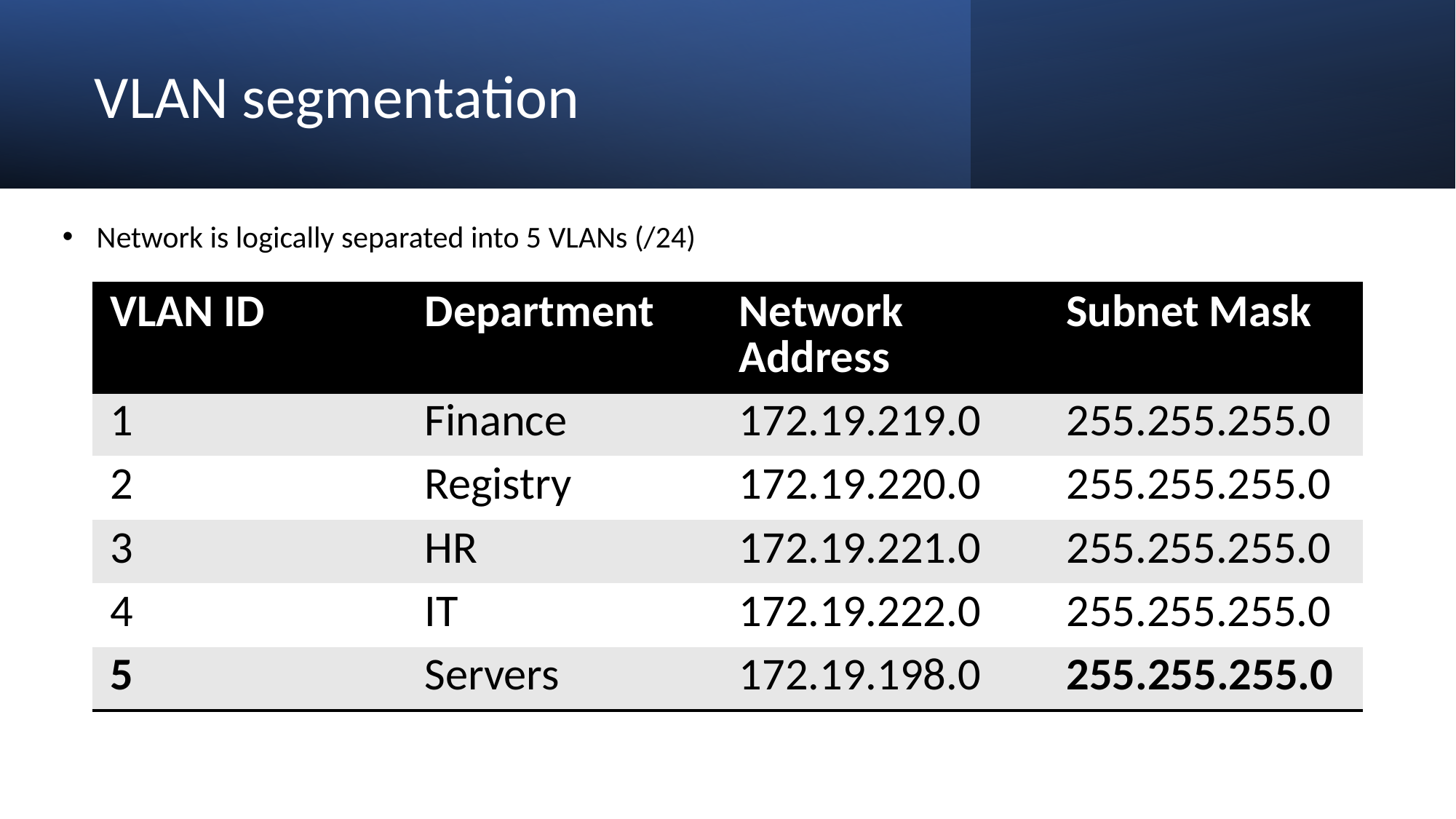

# VLAN segmentation
Network is logically separated into 5 VLANs (/24)

| VLAN ID | Department | Network  Address | Subnet Mask |
| --- | --- | --- | --- |
| 1 | Finance | 172.19.219.0 | 255.255.255.0 |
| 2 | Registry | 172.19.220.0 | 255.255.255.0 |
| 3 | HR | 172.19.221.0 | 255.255.255.0 |
| 4 | IT | 172.19.222.0 | 255.255.255.0 |
| 5 | Servers | 172.19.198.0 | 255.255.255.0 |